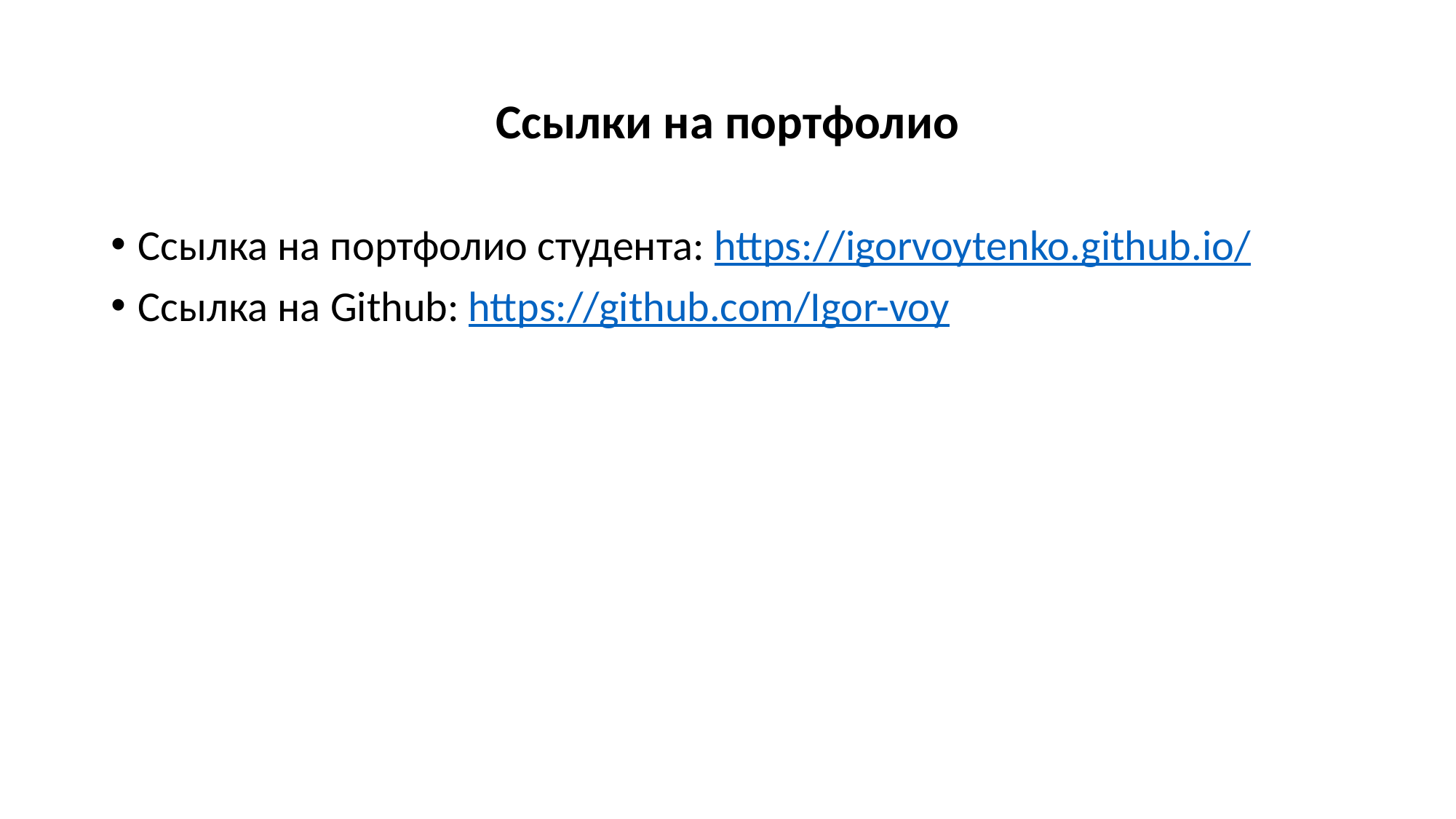

# Ссылки на портфолио
Ссылка на портфолио студента: https://igorvoytenko.github.io/
Ссылка на Github: https://github.com/Igor-voy